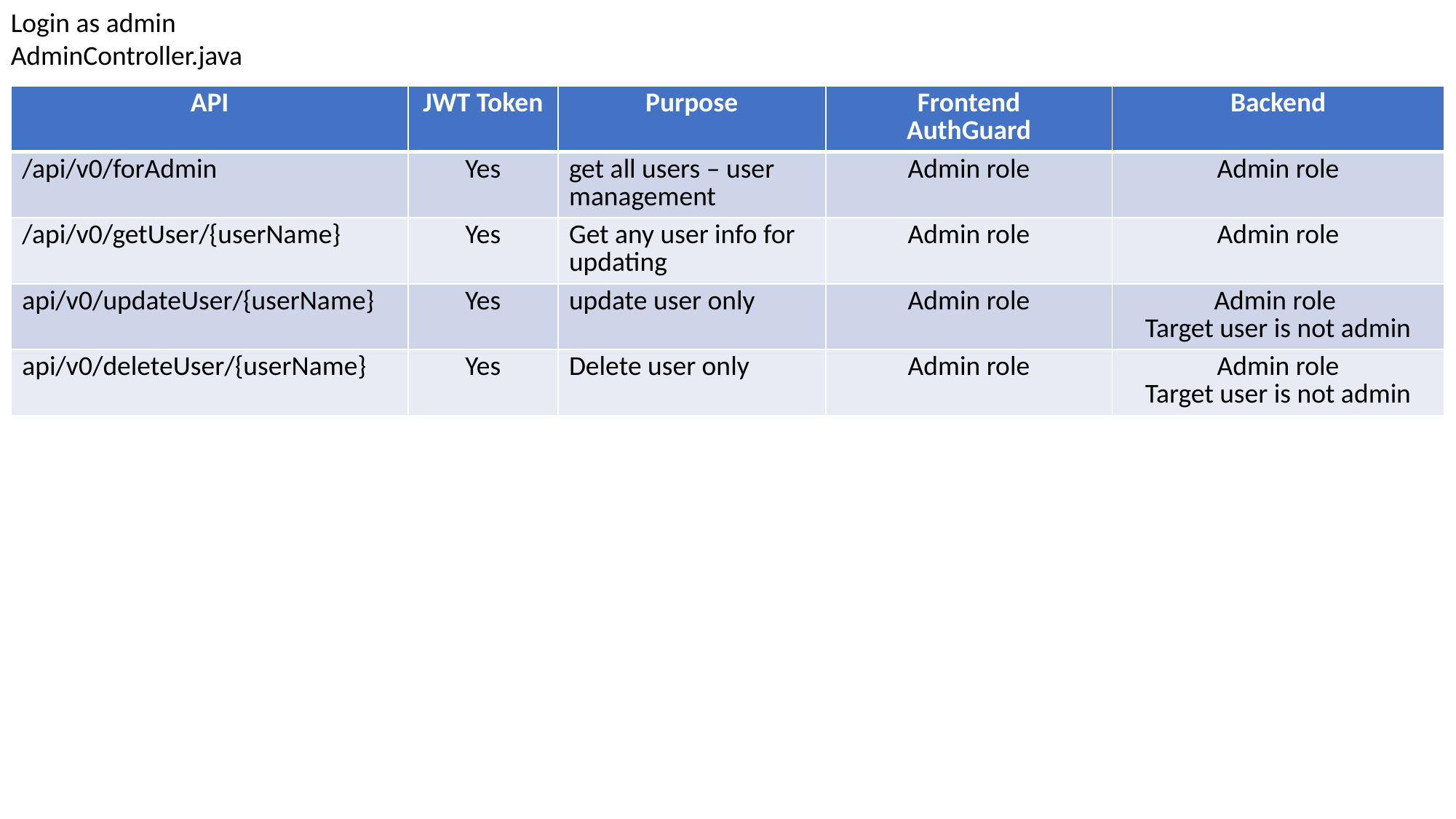

Login as admin
AdminController.java
| API | JWT Token | Purpose | Frontend AuthGuard | Backend |
| --- | --- | --- | --- | --- |
| /api/v0/forAdmin | Yes | get all users – user management | Admin role | Admin role |
| /api/v0/getUser/{userName} | Yes | Get any user info for updating | Admin role | Admin role |
| api/v0/updateUser/{userName} | Yes | update user only | Admin role | Admin role Target user is not admin |
| api/v0/deleteUser/{userName} | Yes | Delete user only | Admin role | Admin role Target user is not admin |